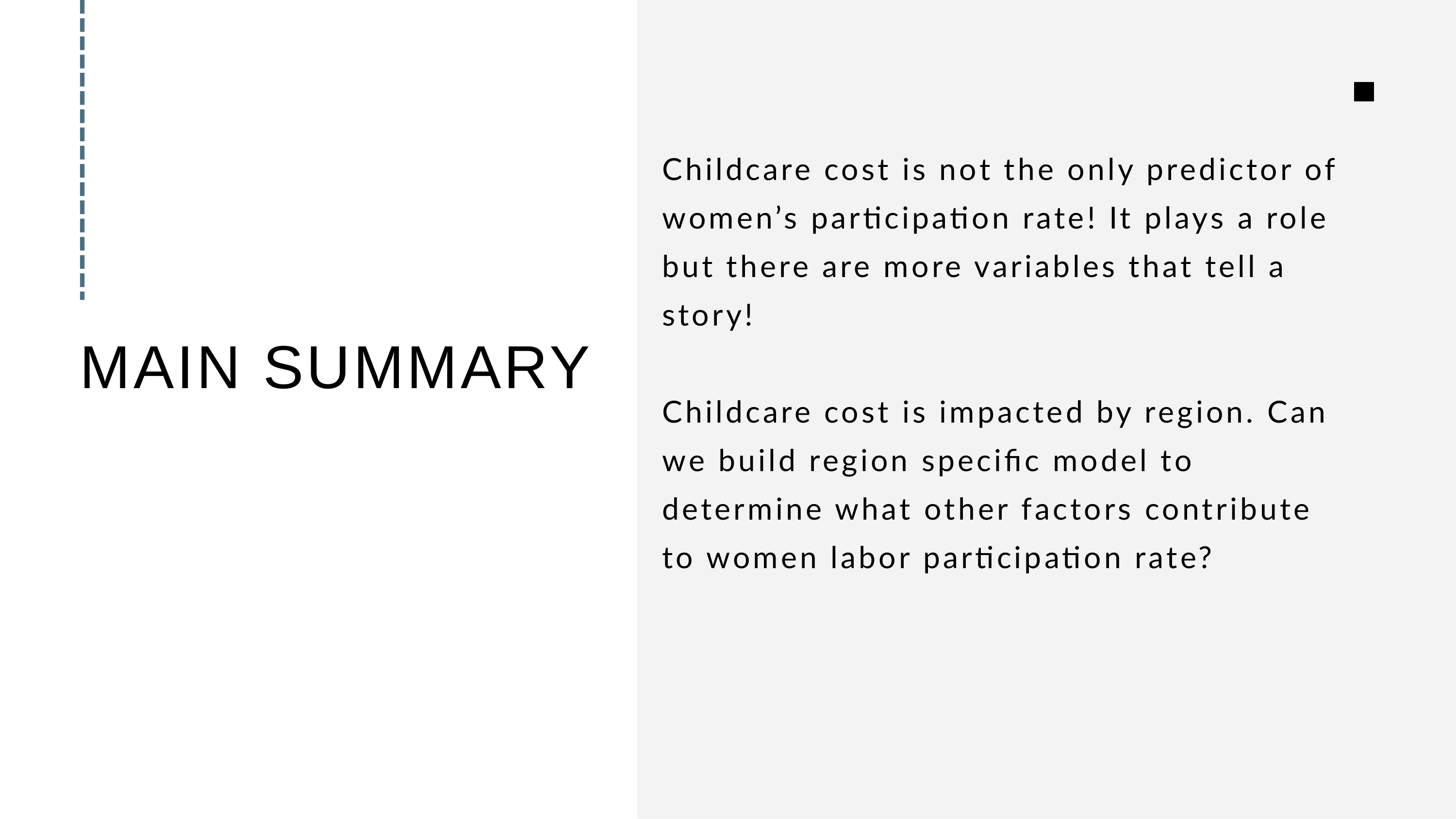

Childcare cost is not the only predictor of women’s participation rate! It plays a role but there are more variables that tell a story!

Childcare cost is impacted by region. Can we build region specific model to determine what other factors contribute to women labor participation rate?
MAIN SUMMARY